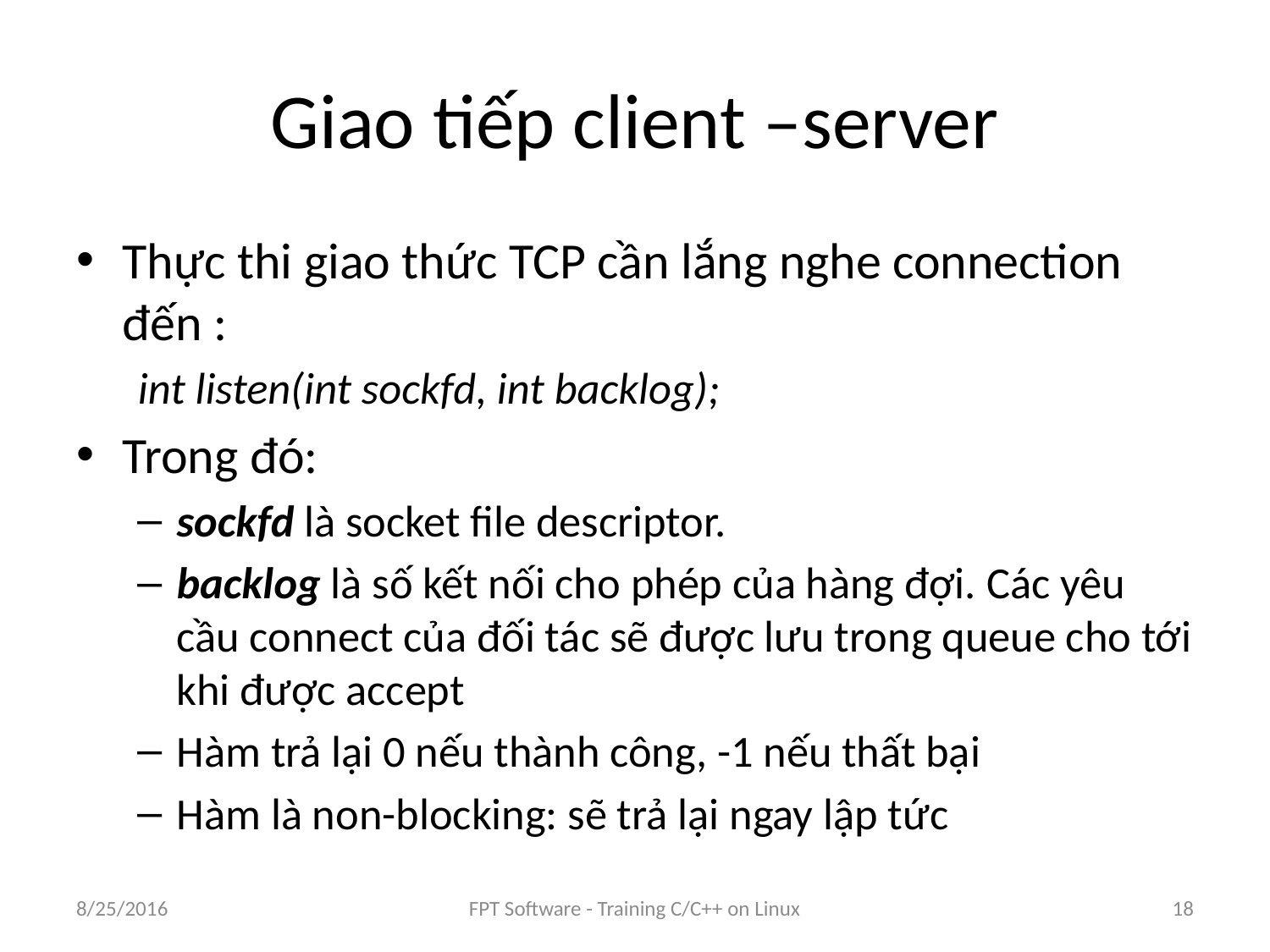

# Giao tiếp client –server
Thực thi giao thức TCP cần lắng nghe connection đến :
int listen(int sockfd, int backlog);
Trong đó:
sockfd là socket file descriptor.
backlog là số kết nối cho phép của hàng đợi. Các yêu cầu connect của đối tác sẽ được lưu trong queue cho tới khi được accept
Hàm trả lại 0 nếu thành công, -1 nếu thất bại
Hàm là non-blocking: sẽ trả lại ngay lập tức
8/25/2016
FPT Software - Training C/C++ on Linux
18